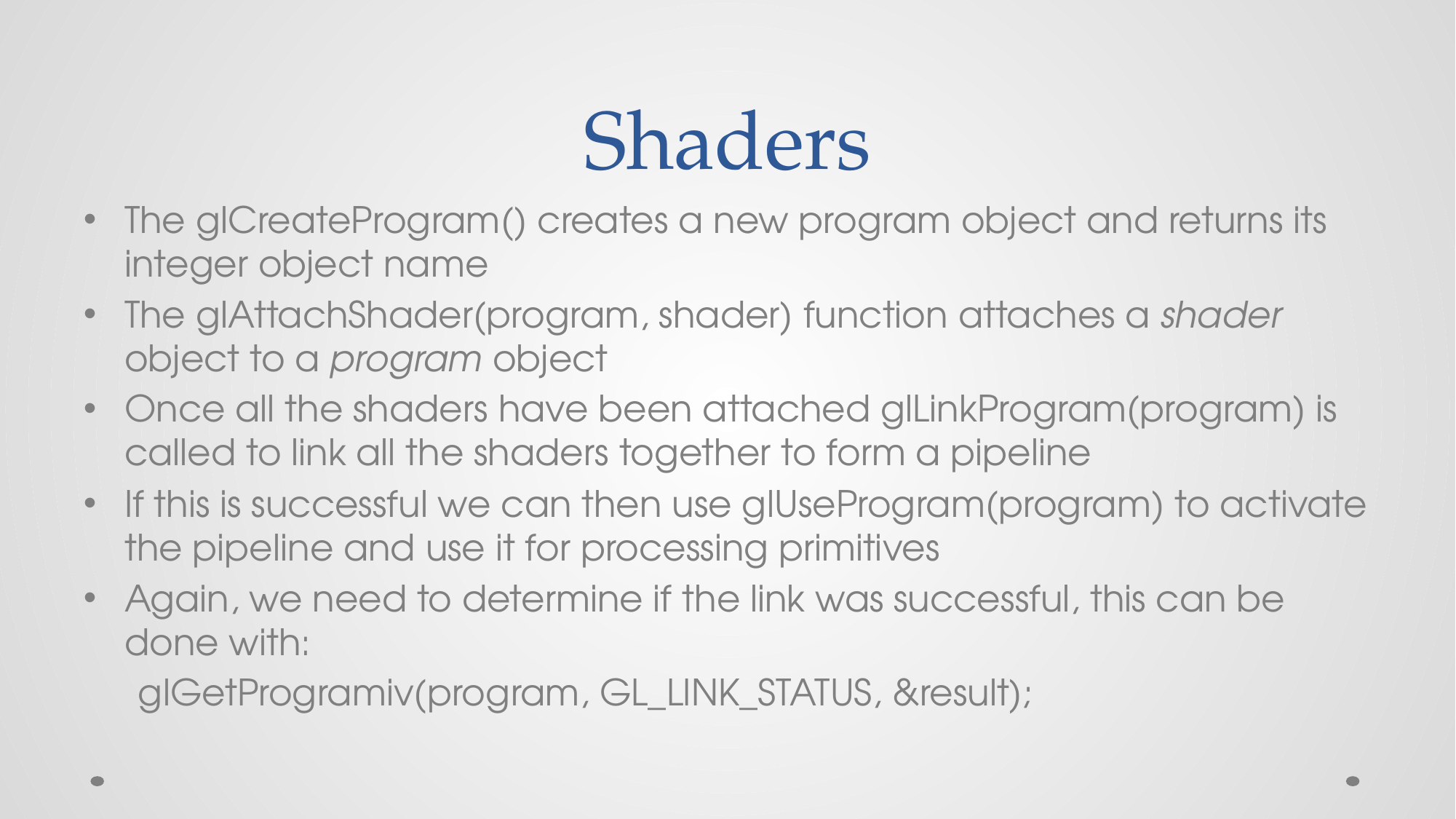

# Shaders
The glCreateProgram() creates a new program object and returns its integer object name
The glAttachShader(program, shader) function attaches a shader object to a program object
Once all the shaders have been attached glLinkProgram(program) is called to link all the shaders together to form a pipeline
If this is successful we can then use glUseProgram(program) to activate the pipeline and use it for processing primitives
Again, we need to determine if the link was successful, this can be done with:
glGetProgramiv(program, GL_LINK_STATUS, &result);